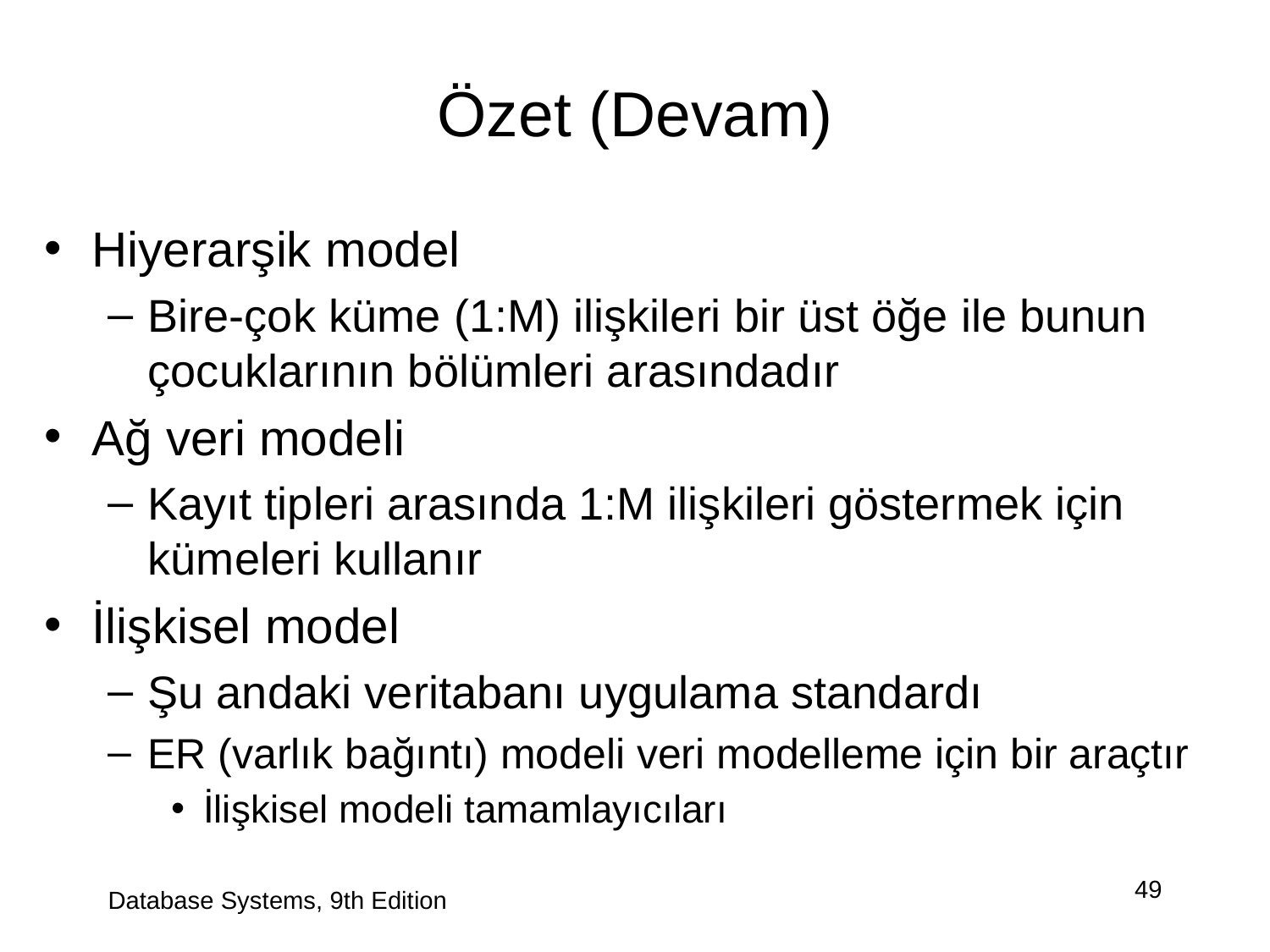

# Özet (Devam)
Hiyerarşik model
Bire-çok küme (1:M) ilişkileri bir üst öğe ile bunun çocuklarının bölümleri arasındadır
Ağ veri modeli
Kayıt tipleri arasında 1:M ilişkileri göstermek için kümeleri kullanır
İlişkisel model
Şu andaki veritabanı uygulama standardı
ER (varlık bağıntı) modeli veri modelleme için bir araçtır
İlişkisel modeli tamamlayıcıları
Database Systems, 9th Edition